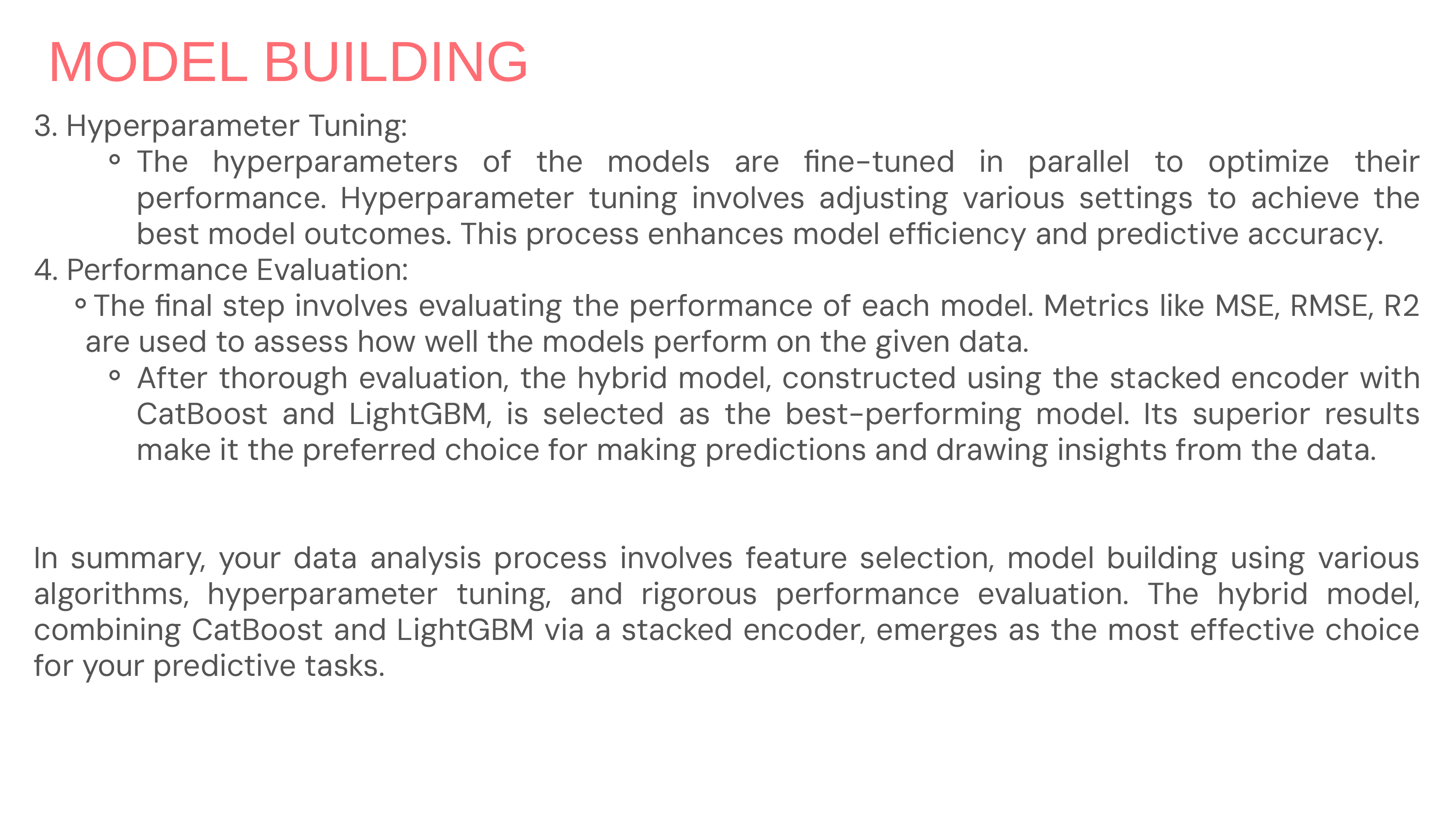

MODEL BUILDING
3. Hyperparameter Tuning:
The hyperparameters of the models are fine-tuned in parallel to optimize their performance. Hyperparameter tuning involves adjusting various settings to achieve the best model outcomes. This process enhances model efficiency and predictive accuracy.
4. Performance Evaluation:
The final step involves evaluating the performance of each model. Metrics like MSE, RMSE, R2 are used to assess how well the models perform on the given data.
After thorough evaluation, the hybrid model, constructed using the stacked encoder with CatBoost and LightGBM, is selected as the best-performing model. Its superior results make it the preferred choice for making predictions and drawing insights from the data.

In summary, your data analysis process involves feature selection, model building using various algorithms, hyperparameter tuning, and rigorous performance evaluation. The hybrid model, combining CatBoost and LightGBM via a stacked encoder, emerges as the most effective choice for your predictive tasks.